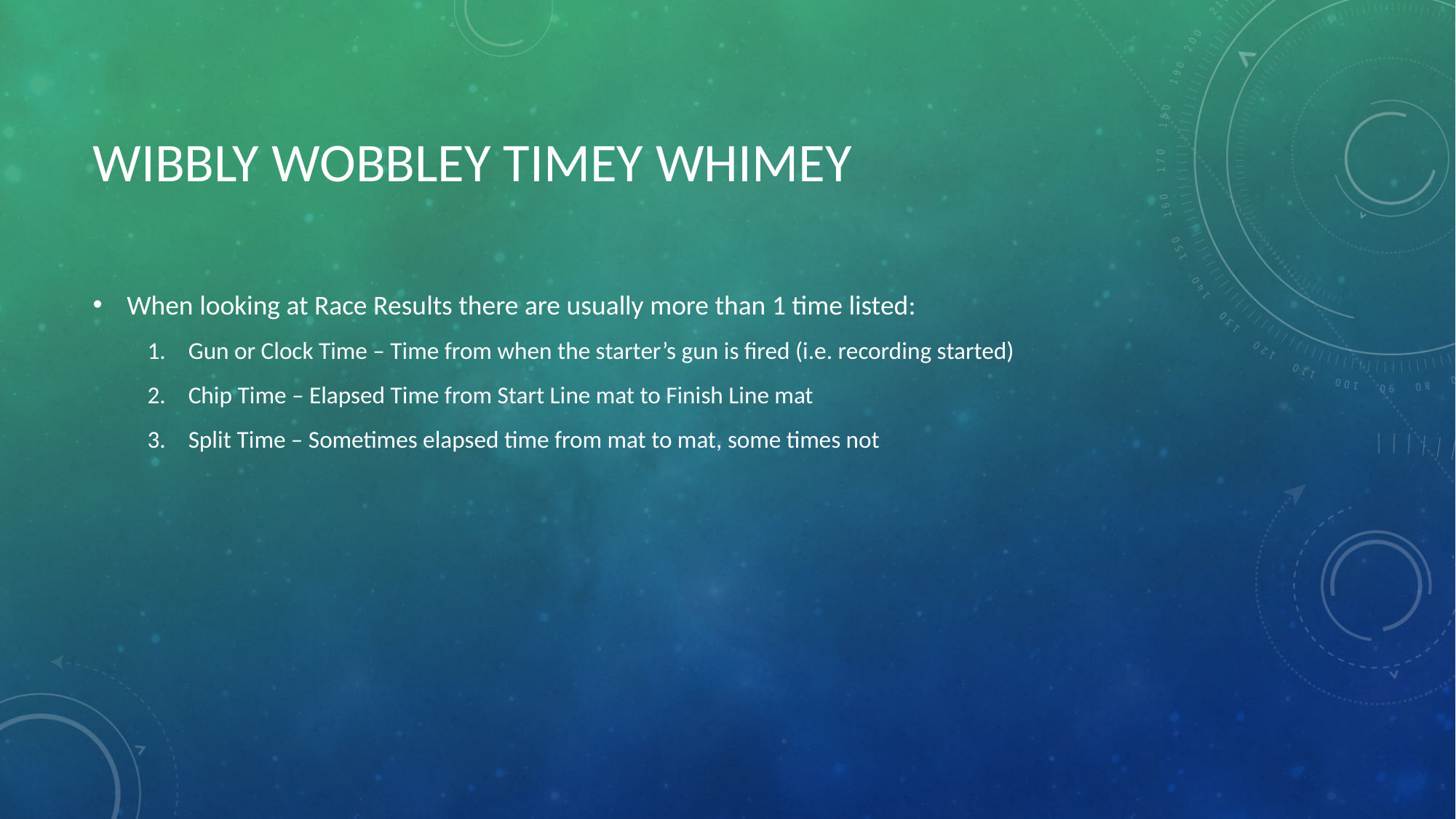

# Wibbly wobbley Timey whimey
When looking at Race Results there are usually more than 1 time listed:
Gun or Clock Time – Time from when the starter’s gun is fired (i.e. recording started)
Chip Time – Elapsed Time from Start Line mat to Finish Line mat
Split Time – Sometimes elapsed time from mat to mat, some times not